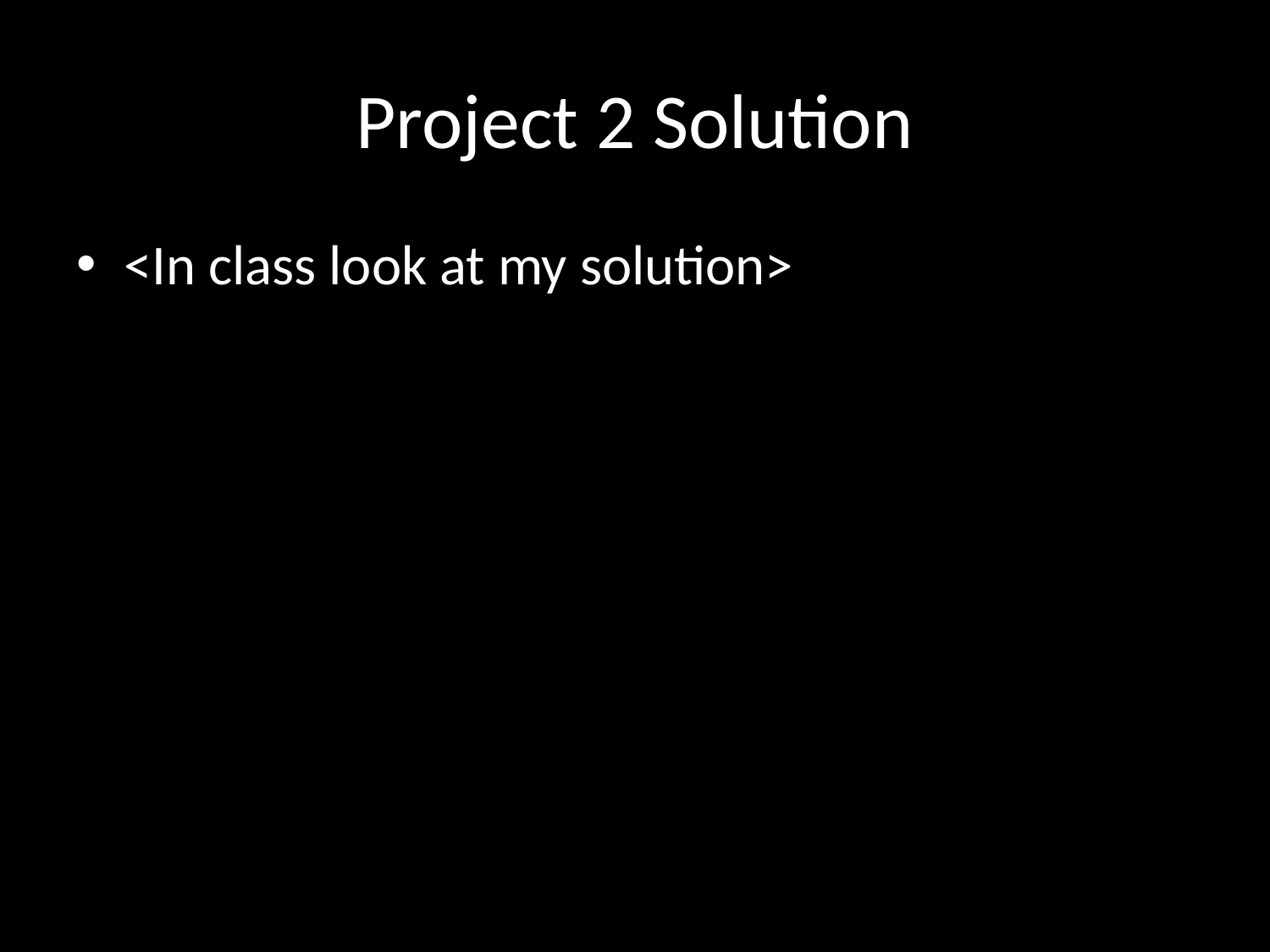

# Project 2 Solution
<In class look at my solution>